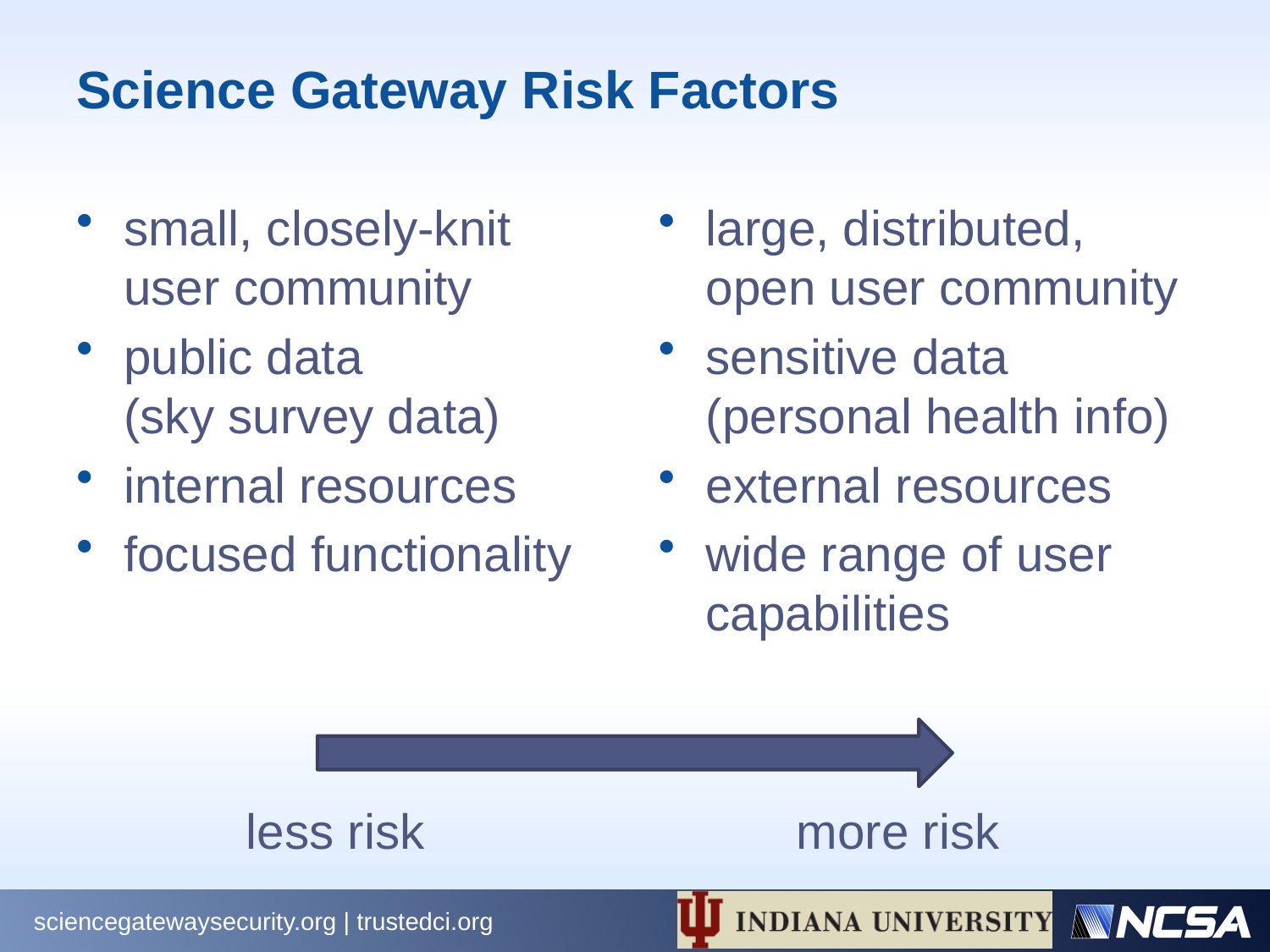

# Science Gateway Risk Factors
small, closely-knit user community
public data
(sky survey data)
internal resources
focused functionality

large, distributed, open user community
sensitive data (personal health info)
external resources
wide range of user capabilities

less risk
more risk
sciencegatewaysecurity.org | trustedci.org